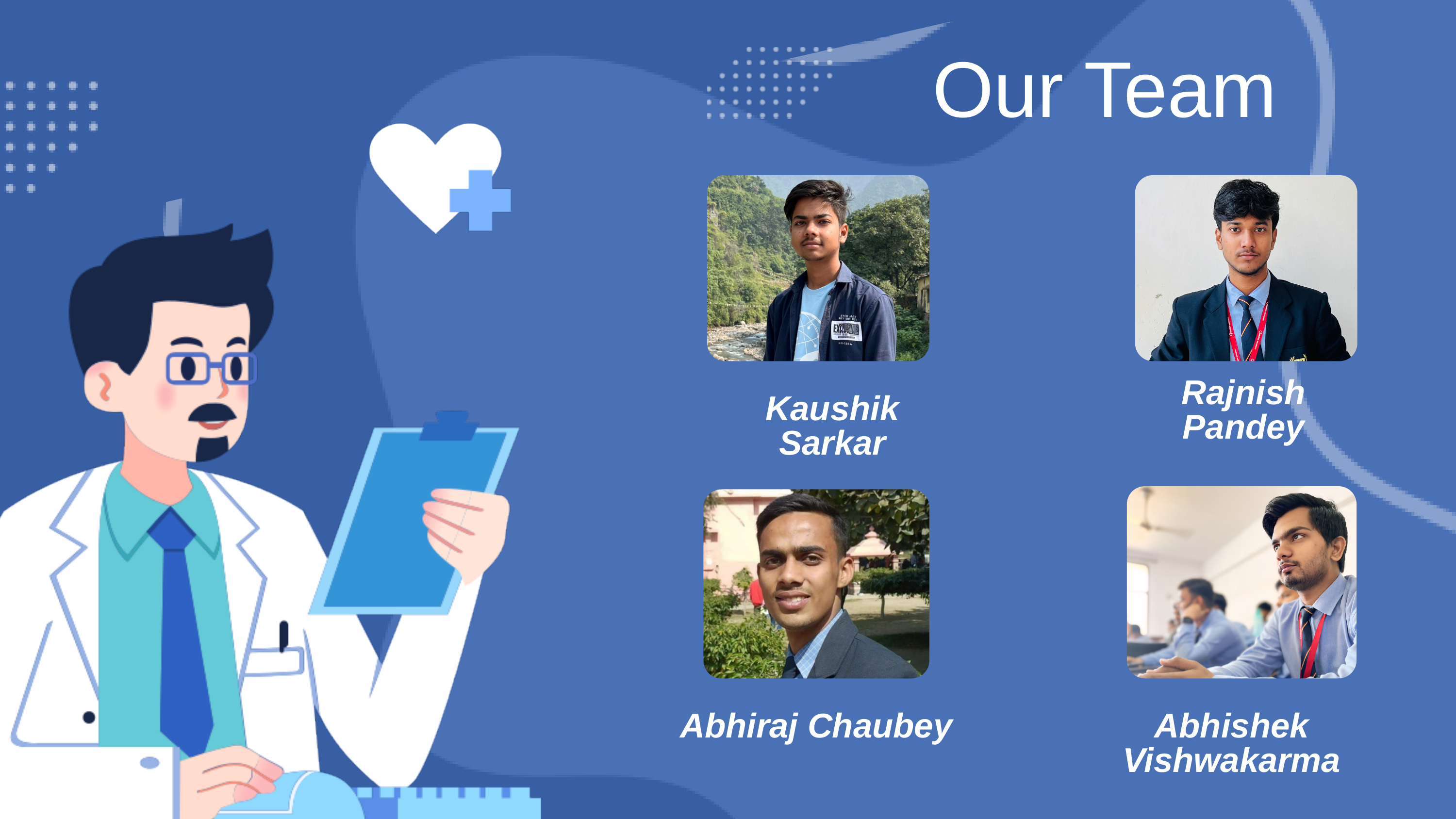

Our Team

Rajnish
Pandey
Kaushik
Sarkar

Abhiraj Chaubey
Abhishek
Vishwakarma